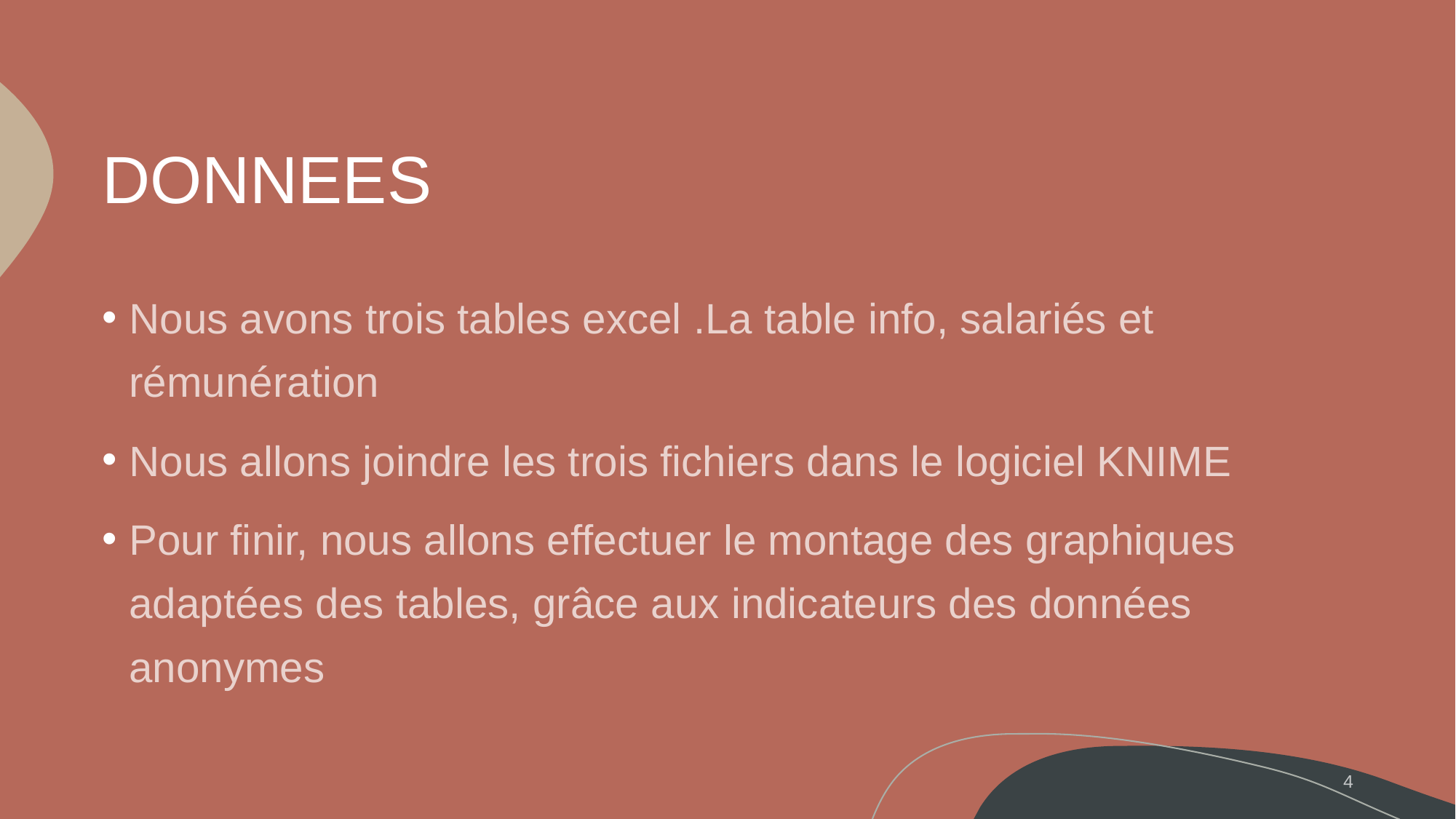

# DONNEES
Nous avons trois tables excel .La table info, salariés et rémunération
Nous allons joindre les trois fichiers dans le logiciel KNIME
Pour finir, nous allons effectuer le montage des graphiques adaptées des tables, grâce aux indicateurs des données anonymes

4